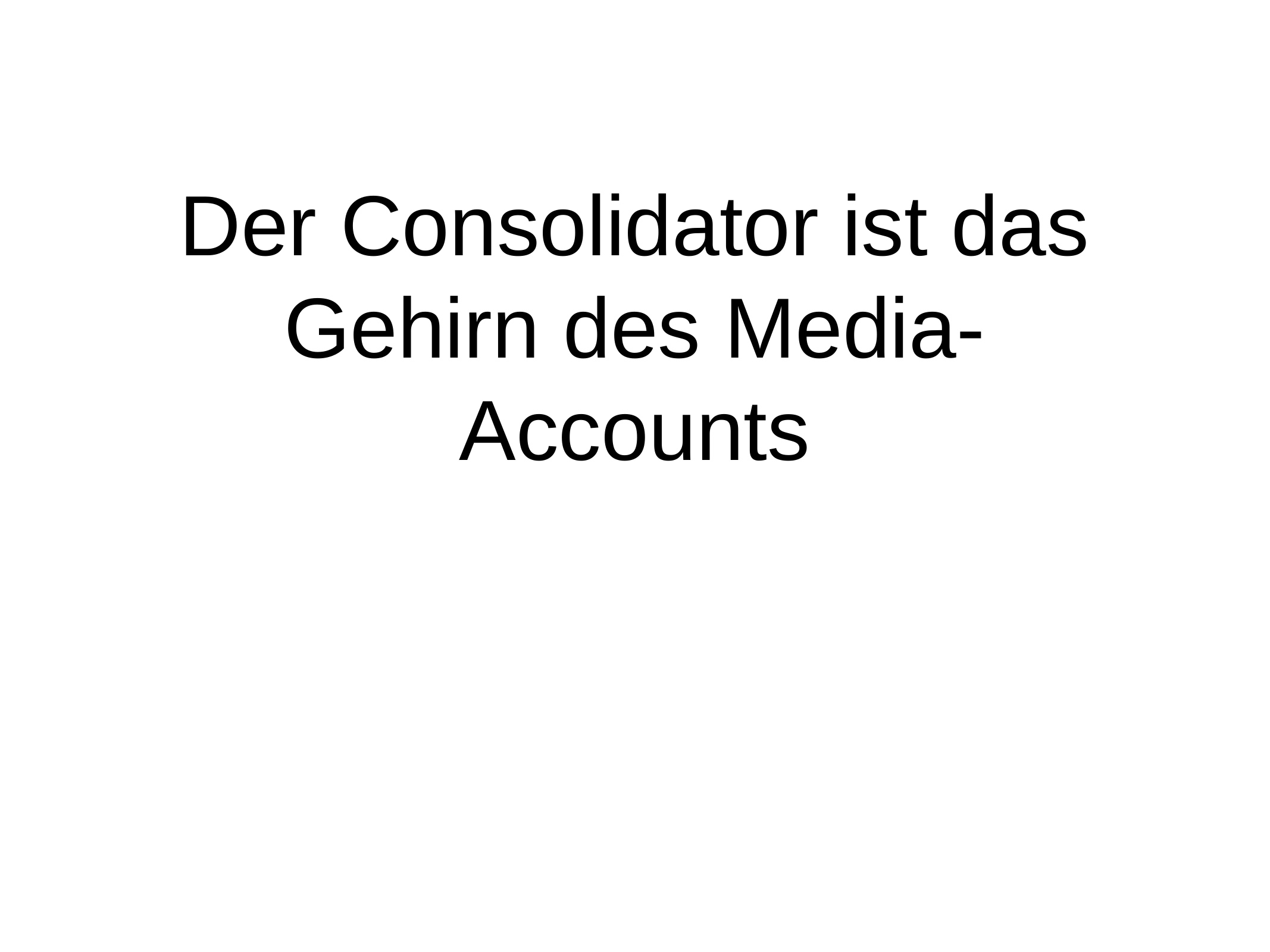

# Der Consolidator ist das Gehirn des Media-Accounts